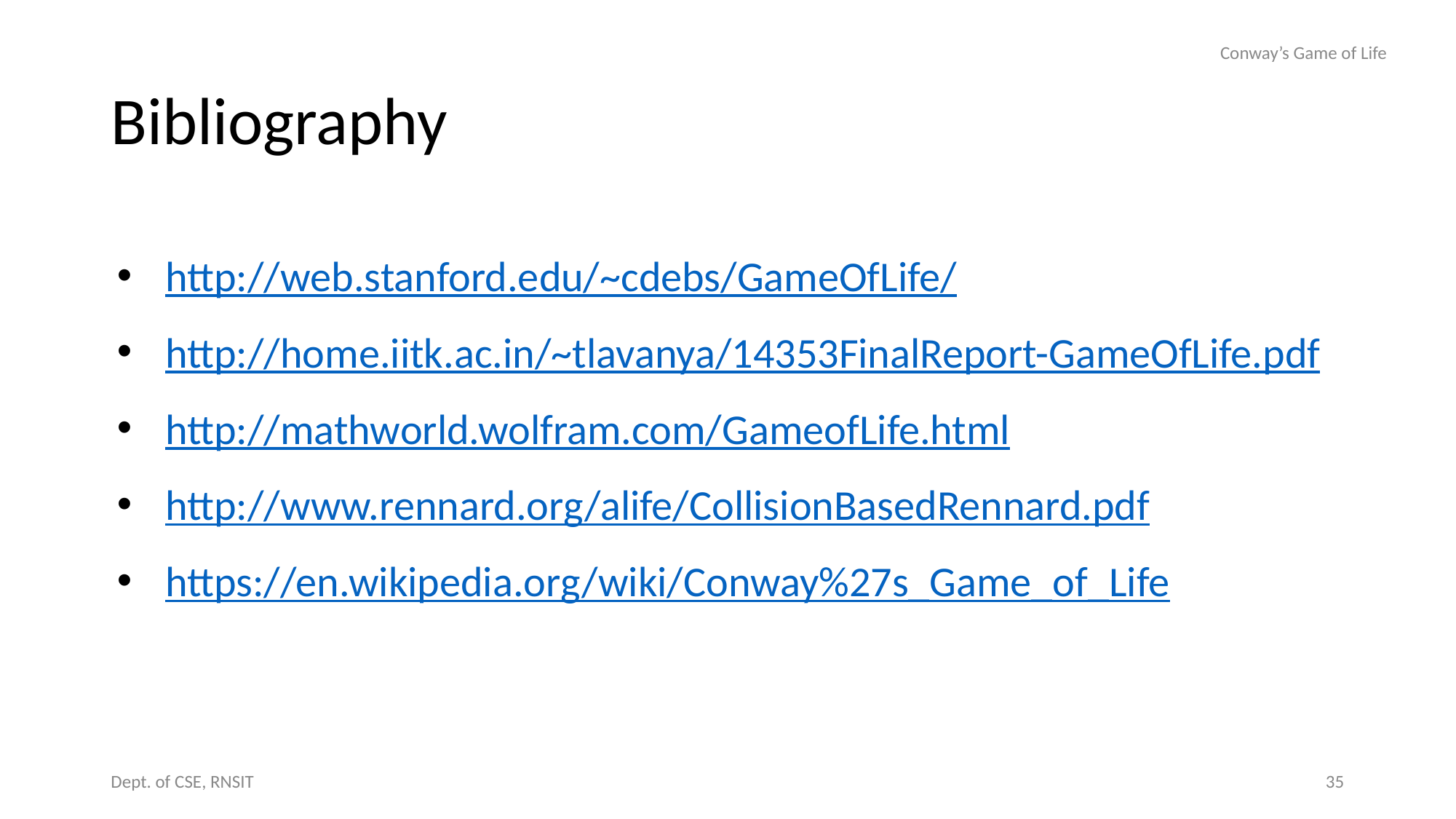

Conway’s Game of Life
# Bibliography
http://web.stanford.edu/~cdebs/GameOfLife/
http://home.iitk.ac.in/~tlavanya/14353FinalReport-GameOfLife.pdf
http://mathworld.wolfram.com/GameofLife.html
http://www.rennard.org/alife/CollisionBasedRennard.pdf
https://en.wikipedia.org/wiki/Conway%27s_Game_of_Life
Dept. of CSE, RNSIT
35